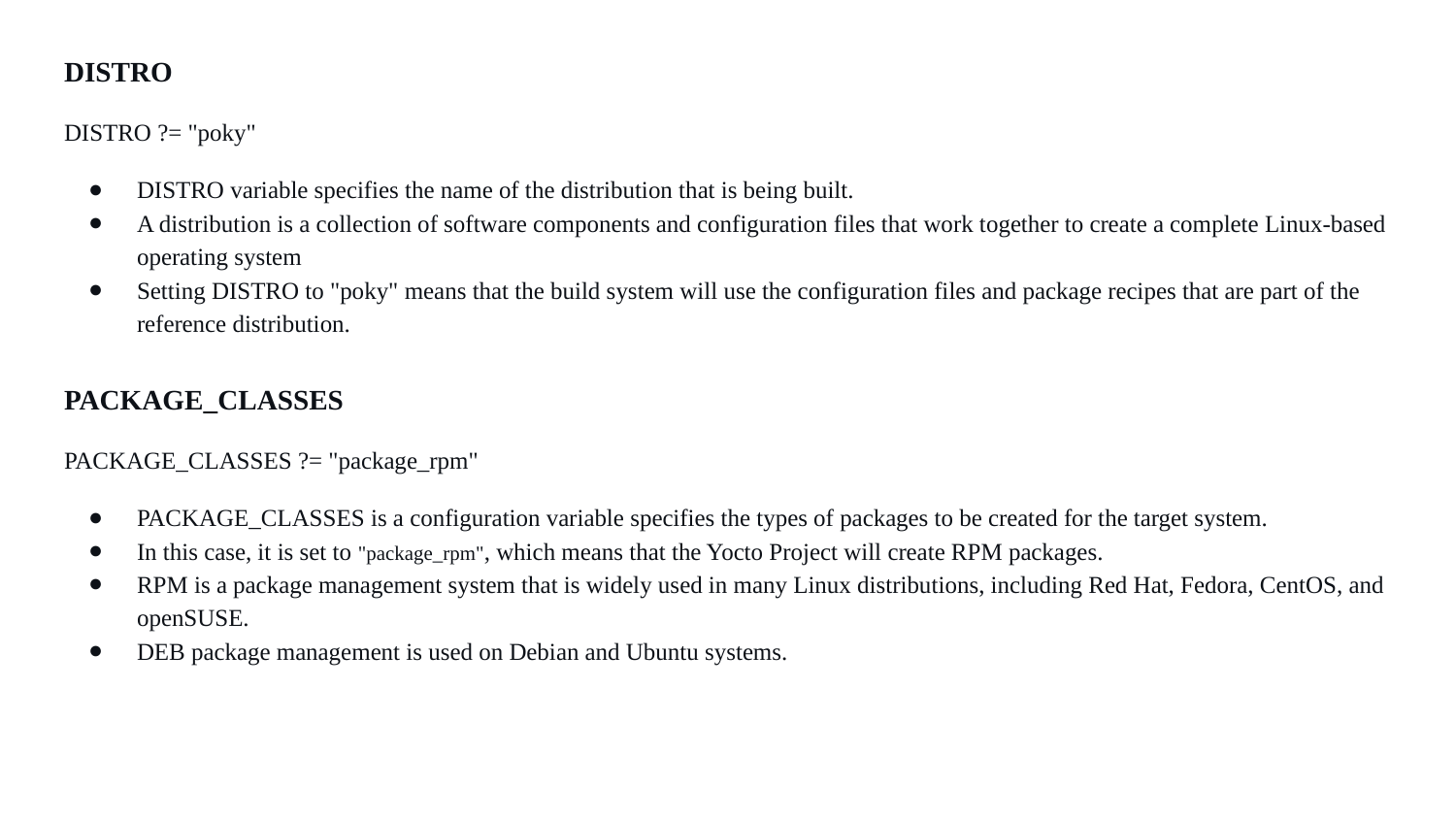

DISTRO
DISTRO ?= "poky"
DISTRO variable specifies the name of the distribution that is being built.
A distribution is a collection of software components and configuration files that work together to create a complete Linux-based operating system
Setting DISTRO to "poky" means that the build system will use the configuration files and package recipes that are part of the reference distribution.
PACKAGE_CLASSES
PACKAGE_CLASSES ?= "package_rpm"
PACKAGE_CLASSES is a configuration variable specifies the types of packages to be created for the target system.
In this case, it is set to "package_rpm", which means that the Yocto Project will create RPM packages.
RPM is a package management system that is widely used in many Linux distributions, including Red Hat, Fedora, CentOS, and openSUSE.
DEB package management is used on Debian and Ubuntu systems.